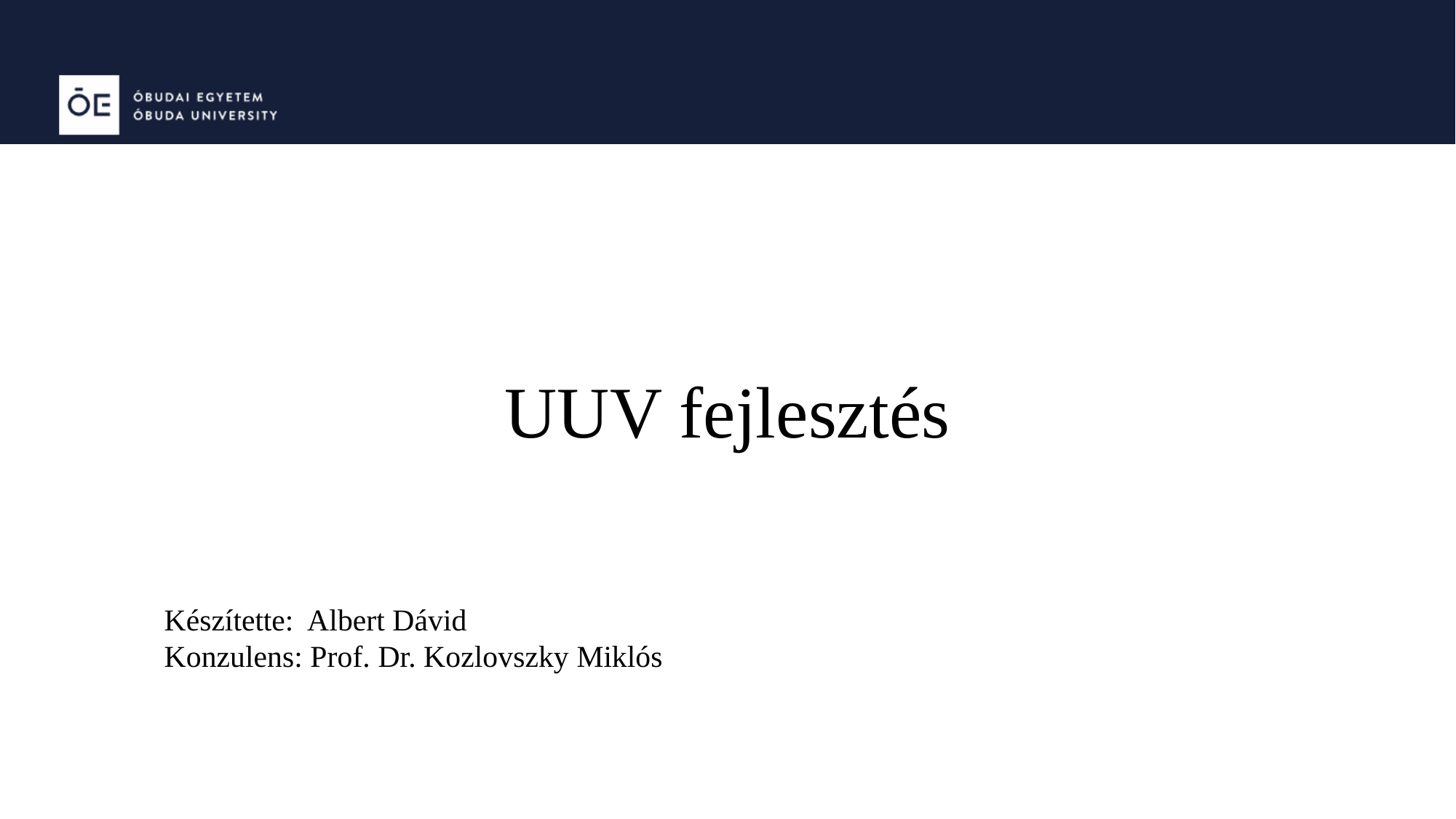

UUV fejlesztés
Készítette:  Albert Dávid
Konzulens: Prof. Dr. Kozlovszky Miklós